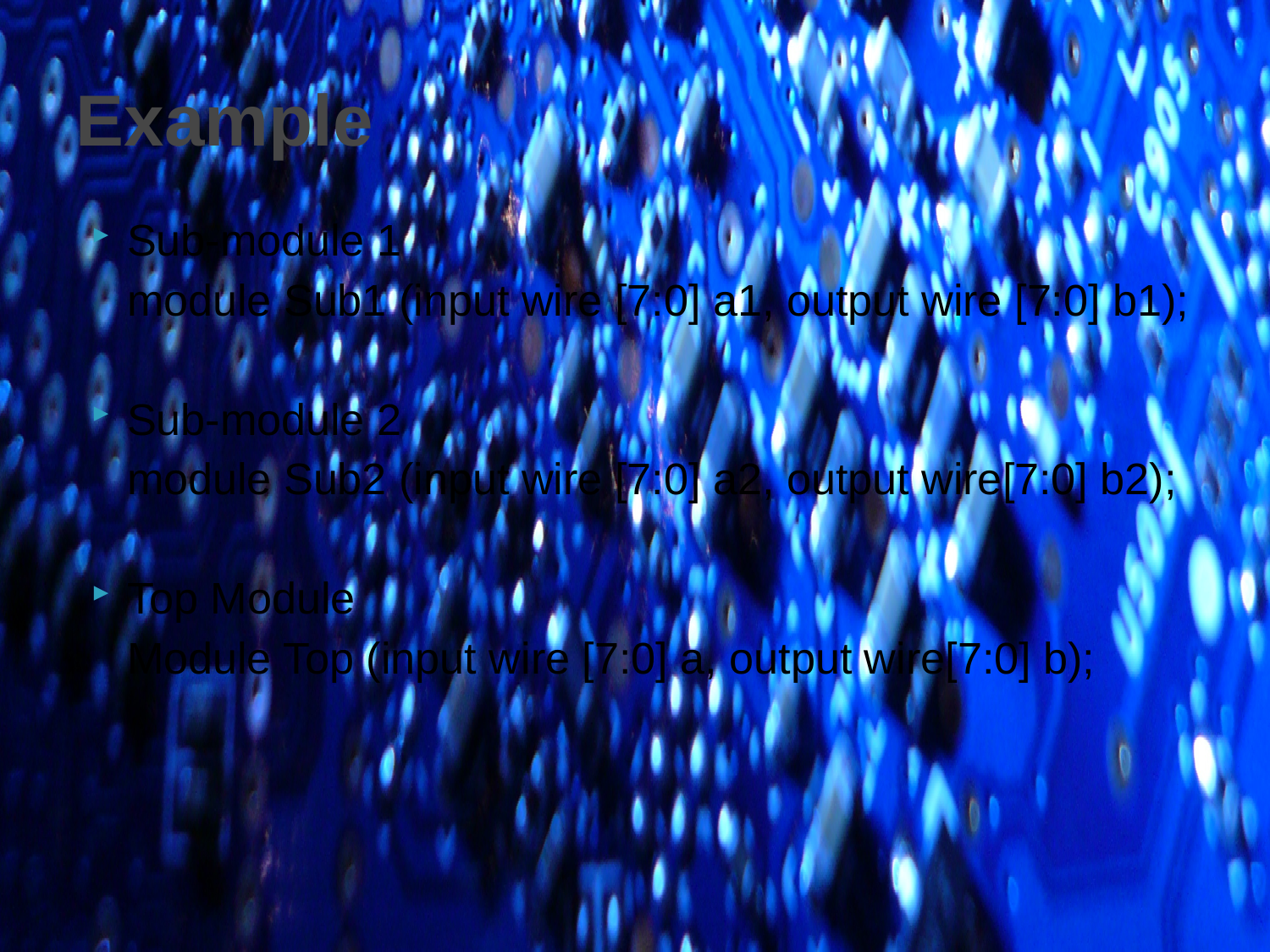

# Example
Sub-module 1
	module Sub1 (input wire [7:0] a1, output wire [7:0] b1);

Sub-module 2
	module Sub2 (input wire [7:0] a2, output wire[7:0] b2);

Top Module
	Module Top (input wire [7:0] a, output wire[7:0] b);